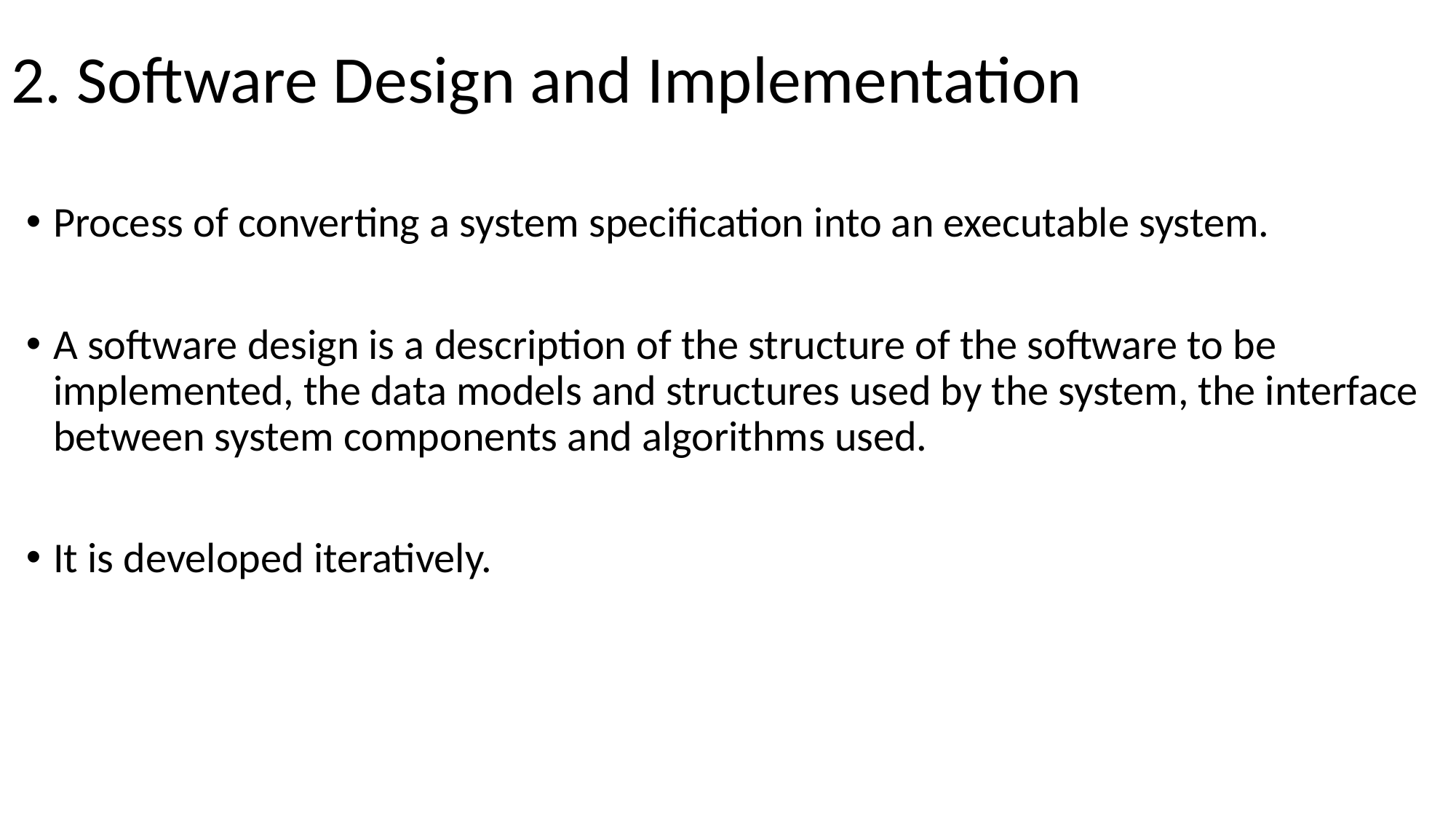

# 2. Software Design and Implementation
Process of converting a system specification into an executable system.

A software design is a description of the structure of the software to be implemented, the data models and structures used by the system, the interface between system components and algorithms used.

It is developed iteratively.